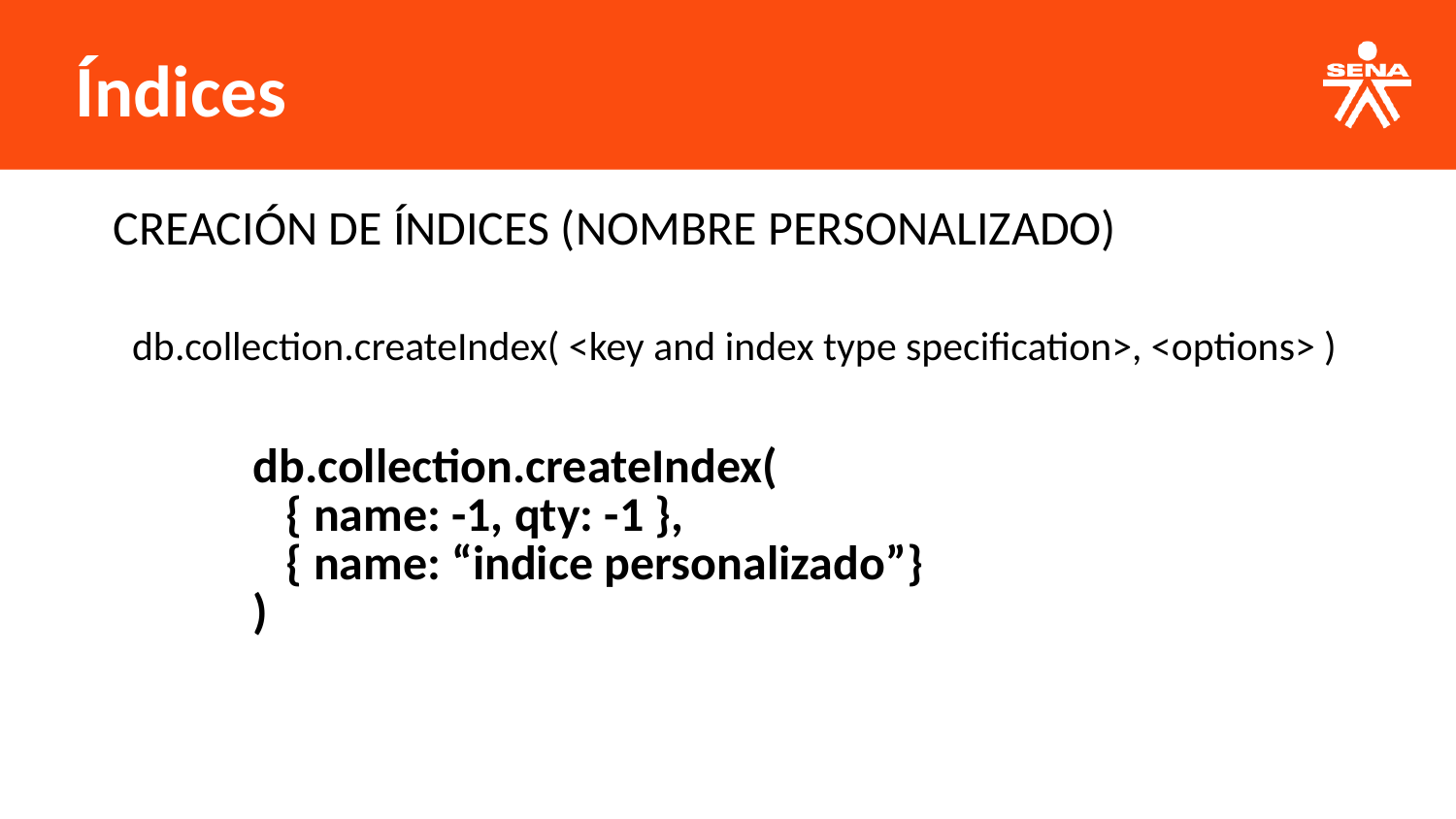

Índices
| CREACIÓN DE ÍNDICES (NOMBRE PERSONALIZADO) |
| --- |

db.collection.createIndex( <key and index type specification>, <options> )
| db.collection.createIndex( { name: -1, qty: -1 }, { name: “indice personalizado”} ) |
| --- |